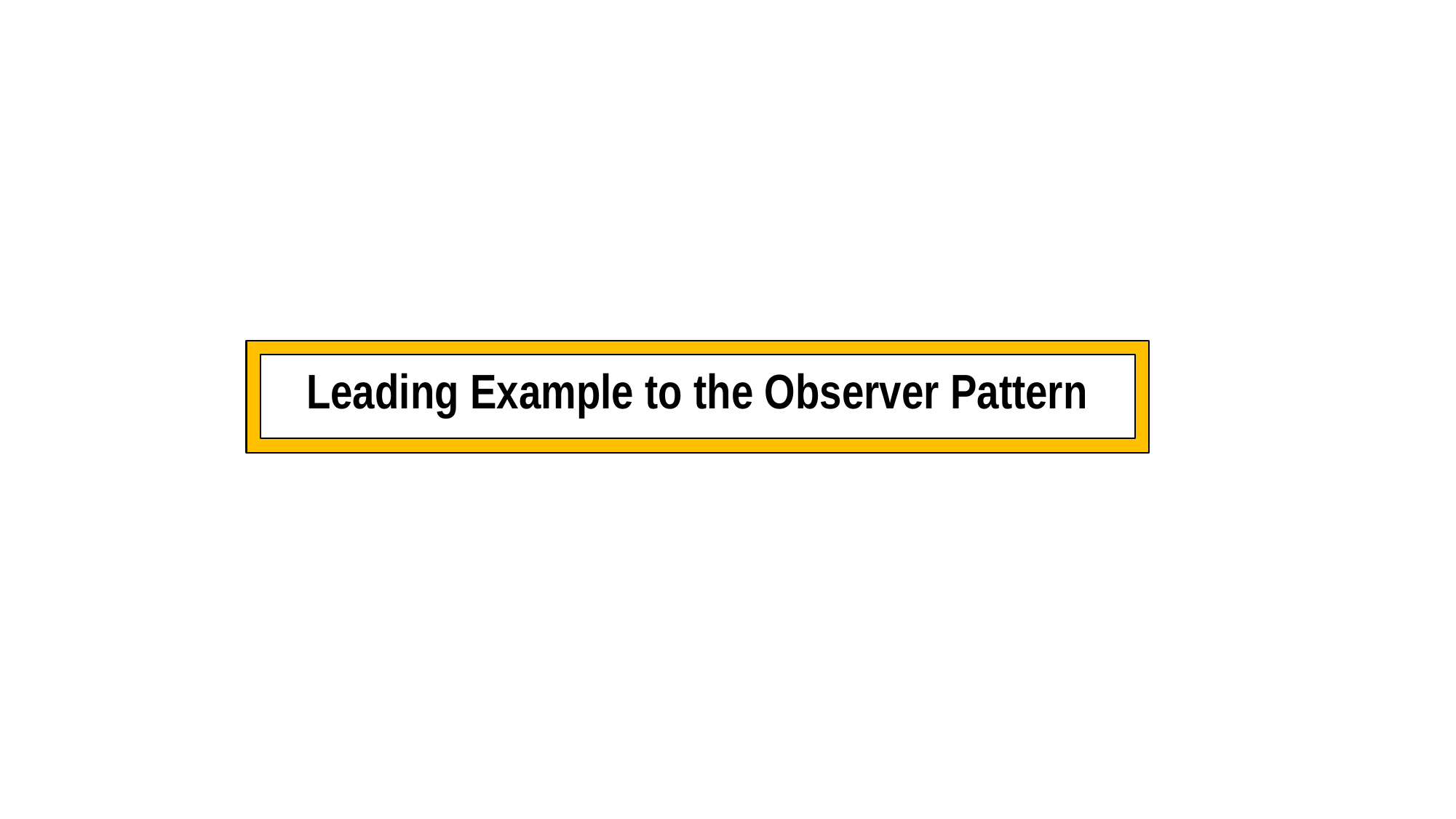

#
Leading Example to the Observer Pattern